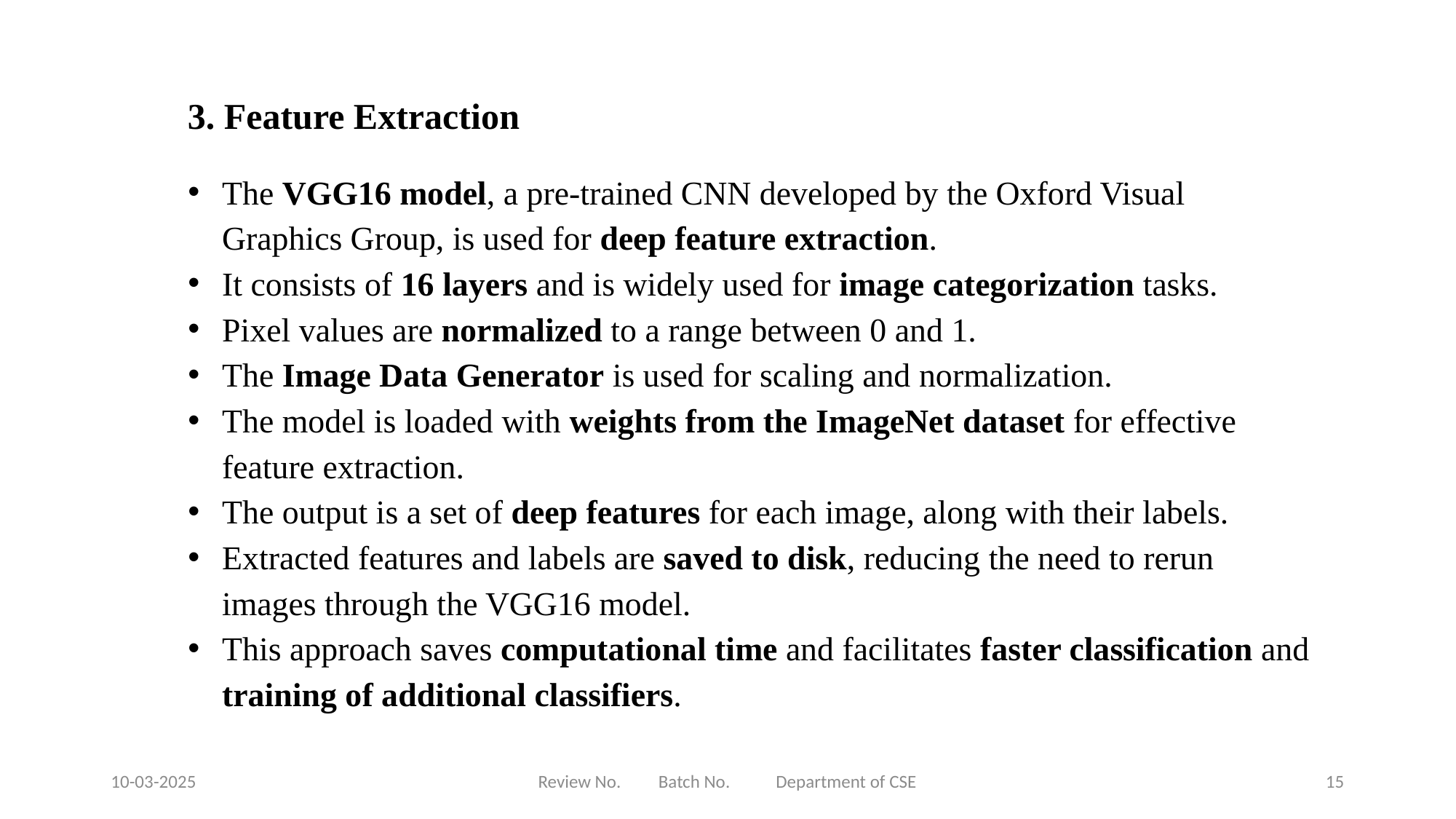

3. Feature Extraction

The VGG16 model, a pre-trained CNN developed by the Oxford Visual Graphics Group, is used for deep feature extraction.
It consists of 16 layers and is widely used for image categorization tasks.
Pixel values are normalized to a range between 0 and 1.
The Image Data Generator is used for scaling and normalization.
The model is loaded with weights from the ImageNet dataset for effective feature extraction.
The output is a set of deep features for each image, along with their labels.
Extracted features and labels are saved to disk, reducing the need to rerun images through the VGG16 model.
This approach saves computational time and facilitates faster classification and training of additional classifiers.
10-03-2025
Review No.         Batch No.           Department of CSE
15